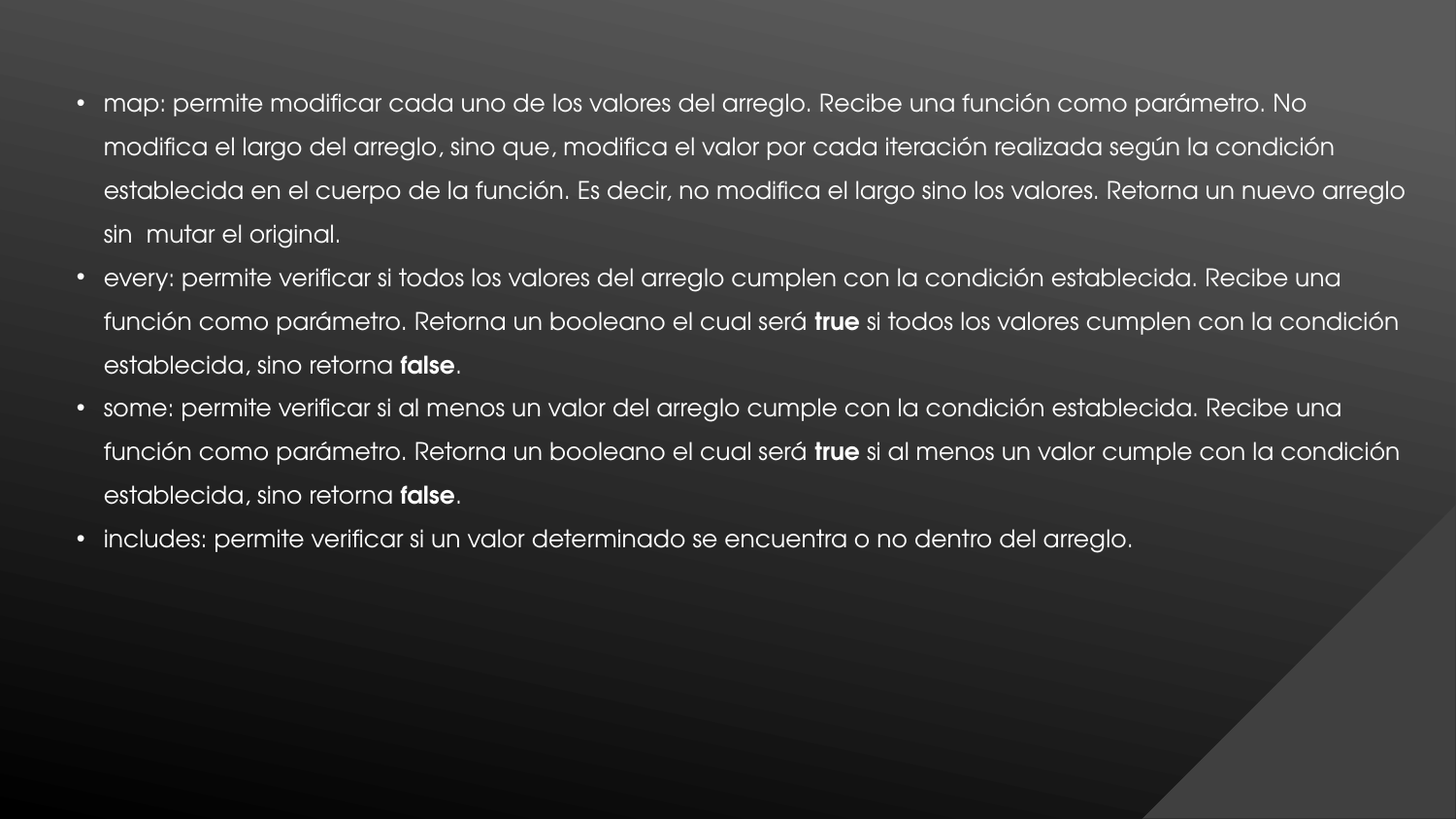

map: permite modificar cada uno de los valores del arreglo. Recibe una función como parámetro. No modifica el largo del arreglo, sino que, modifica el valor por cada iteración realizada según la condición establecida en el cuerpo de la función. Es decir, no modifica el largo sino los valores. Retorna un nuevo arreglo sin  mutar el original.
every: permite verificar si todos los valores del arreglo cumplen con la condición establecida. Recibe una función como parámetro. Retorna un booleano el cual será true si todos los valores cumplen con la condición establecida, sino retorna false.
some: permite verificar si al menos un valor del arreglo cumple con la condición establecida. Recibe una función como parámetro. Retorna un booleano el cual será true si al menos un valor cumple con la condición establecida, sino retorna false.
includes: permite verificar si un valor determinado se encuentra o no dentro del arreglo.